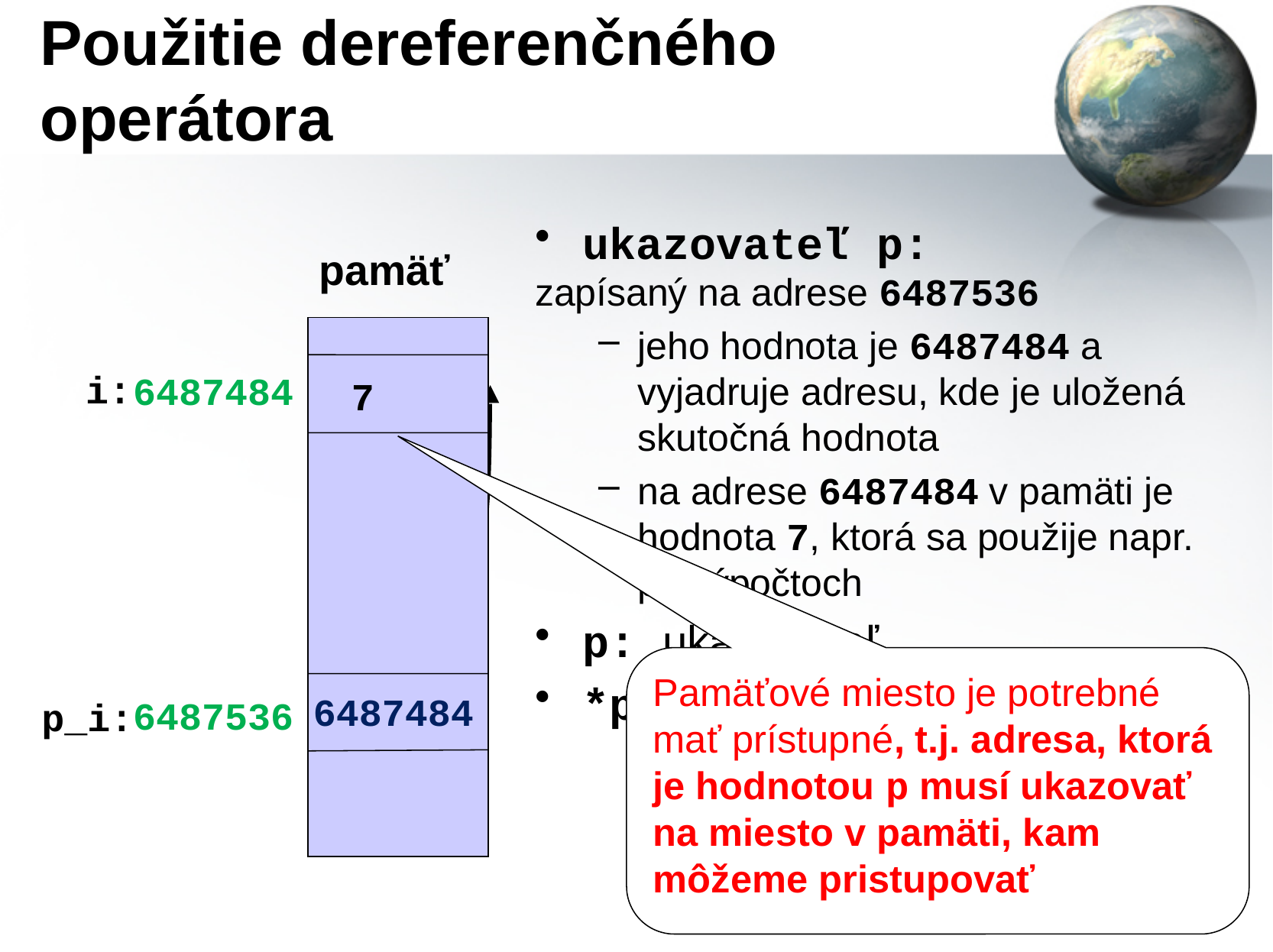

# Použitie dereferenčného operátora
ukazovateľ p:
zapísaný na adrese 6487536
jeho hodnota je 6487484 a vyjadruje adresu, kde je uložená skutočná hodnota
na adrese 6487484 v pamäti je hodnota 7, ktorá sa použije napr. pri výpočtoch
p: ukazovateľ
*p: hodnota, kam ukazuje

pamäť

i:
6487484
7

Pamäťové miesto je potrebné mať prístupné, t.j. adresa, ktorá je hodnotou p musí ukazovať na miesto v pamäti, kam môžeme pristupovať

6487484
6487536
p_i: